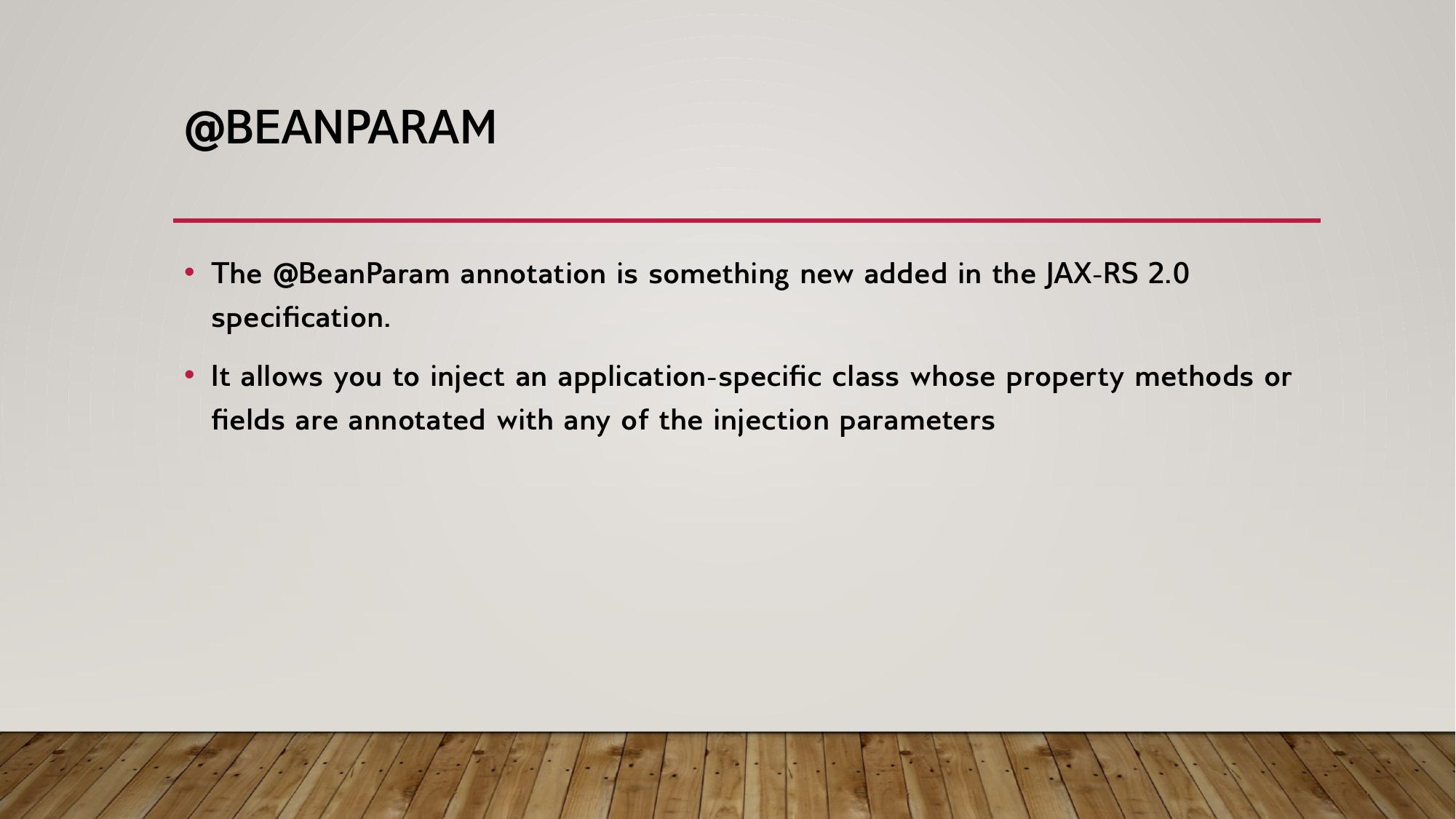

# @beanparam
The @BeanParam annotation is something new added in the JAX-RS 2.0 specification.
It allows you to inject an application-specific class whose property methods or fields are annotated with any of the injection parameters